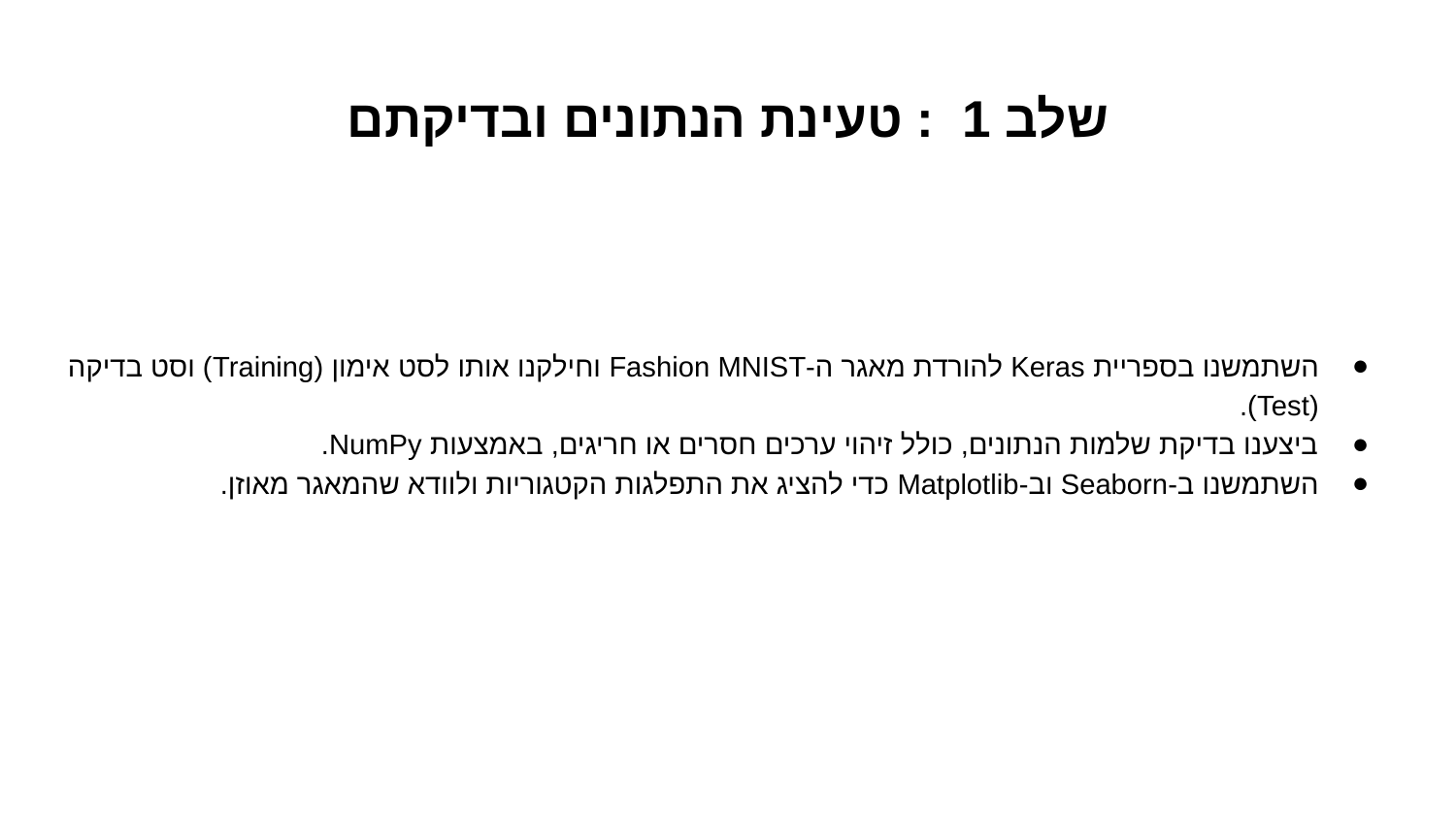

# שלב 1  : טעינת הנתונים ובדיקתם
השתמשנו בספריית Keras להורדת מאגר ה-Fashion MNIST וחילקנו אותו לסט אימון (Training) וסט בדיקה (Test).
ביצענו בדיקת שלמות הנתונים, כולל זיהוי ערכים חסרים או חריגים, באמצעות NumPy.
השתמשנו ב-Seaborn וב-Matplotlib כדי להציג את התפלגות הקטגוריות ולוודא שהמאגר מאוזן.